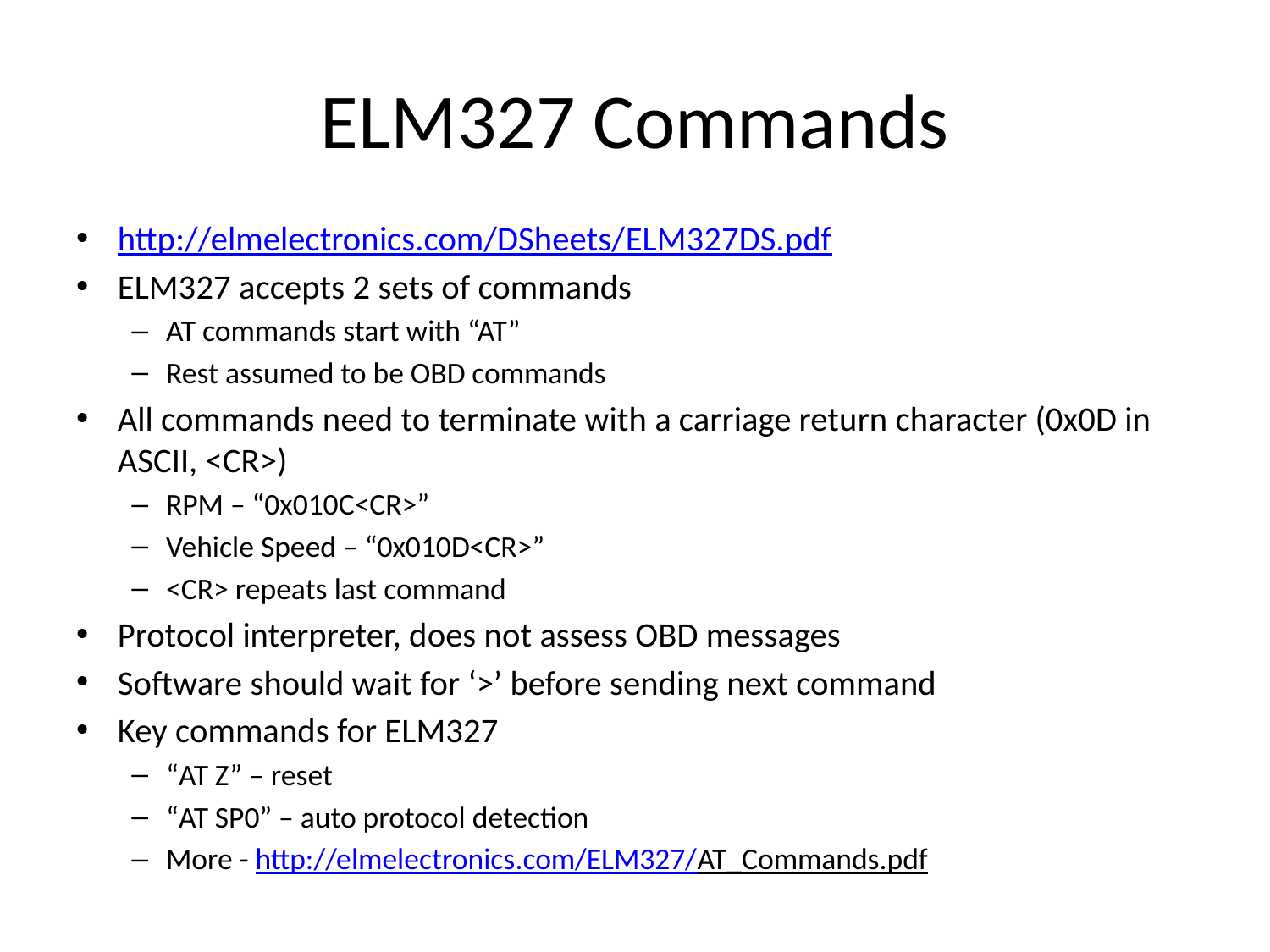

# ELM327 Commands
http://elmelectronics.com/DSheets/ELM327DS.pdf
ELM327 accepts 2 sets of commands
AT commands start with “AT”
Rest assumed to be OBD commands
All commands need to terminate with a carriage return character (0x0D in ASCII, <CR>)
RPM – “0x010C<CR>”
Vehicle Speed – “0x010D<CR>”
<CR> repeats last command
Protocol interpreter, does not assess OBD messages
Software should wait for ‘>’ before sending next command
Key commands for ELM327
“AT Z” – reset
“AT SP0” – auto protocol detection
More - http://elmelectronics.com/ELM327/AT_Commands.pdf